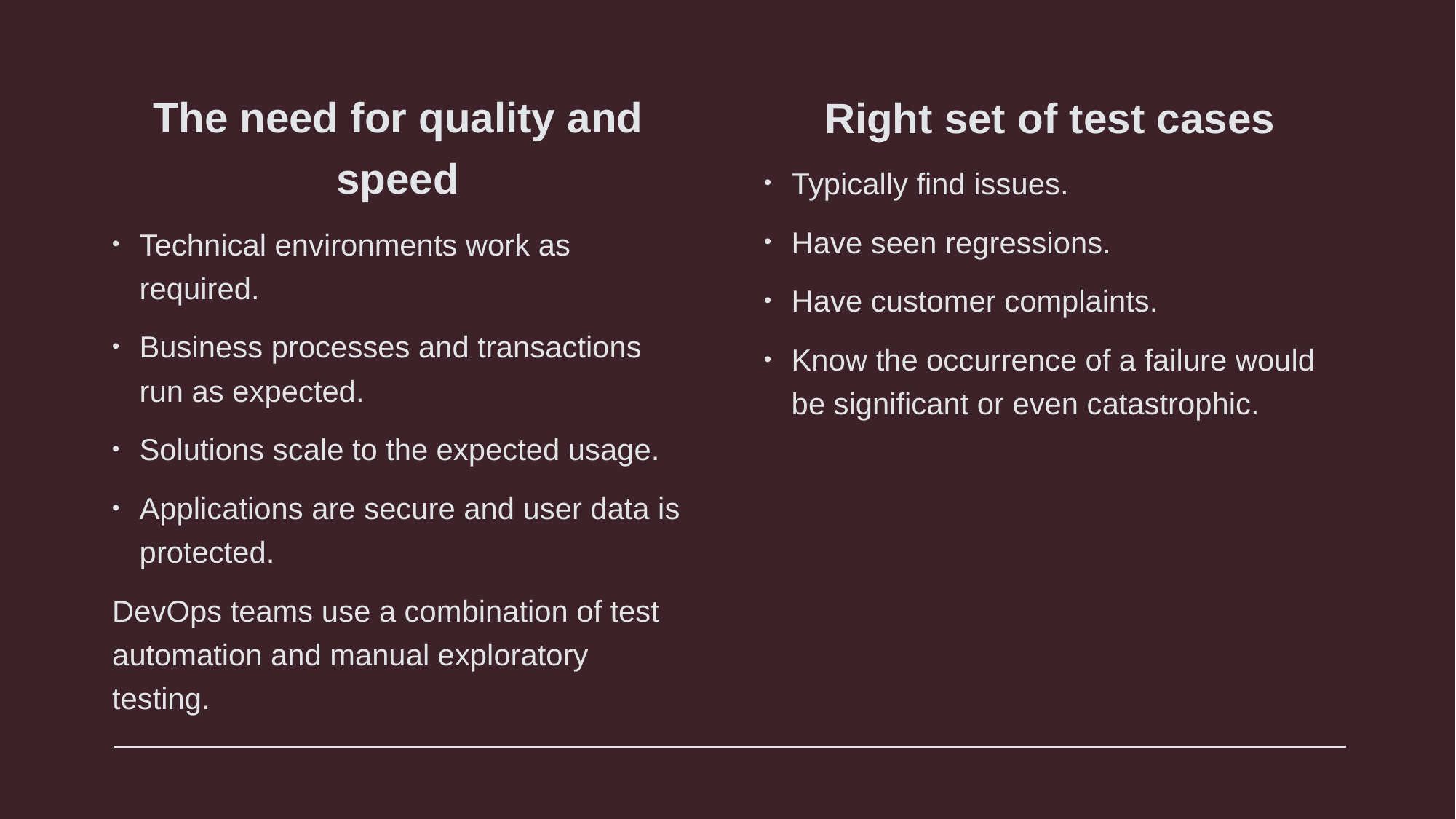

The need for quality and speed
Technical environments work as required.
Business processes and transactions run as expected.
Solutions scale to the expected usage.
Applications are secure and user data is protected.
DevOps teams use a combination of test automation and manual exploratory testing.
Right set of test cases
Typically find issues.
Have seen regressions.
Have customer complaints.
Know the occurrence of a failure would be significant or even catastrophic.